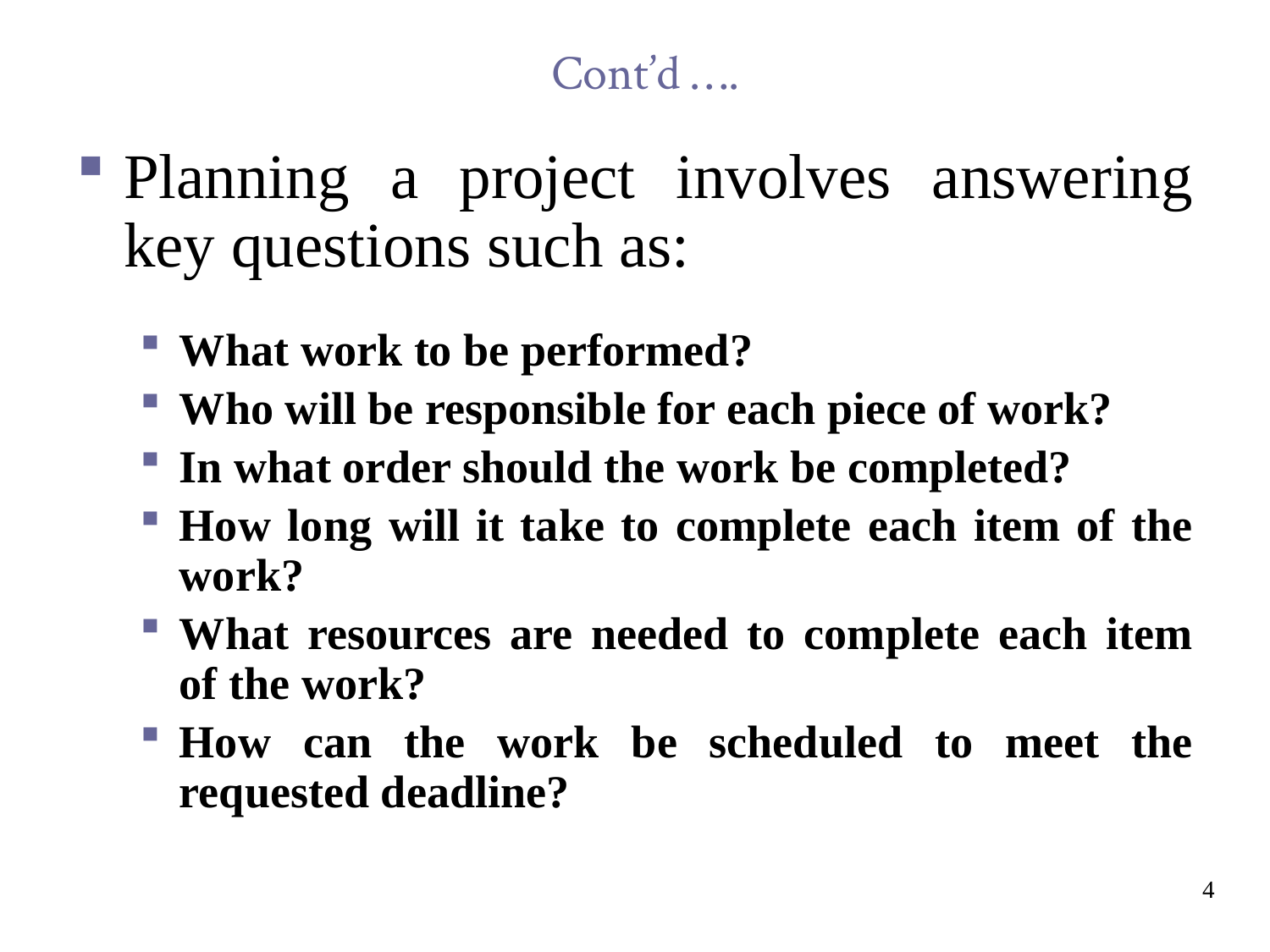

# Cont’d ….
Planning a project involves answering key questions such as:

What work to be performed?
Who will be responsible for each piece of work?
In what order should the work be completed?
How long will it take to complete each item of the work?
What resources are needed to complete each item of the work?
How can the work be scheduled to meet the requested deadline?

4